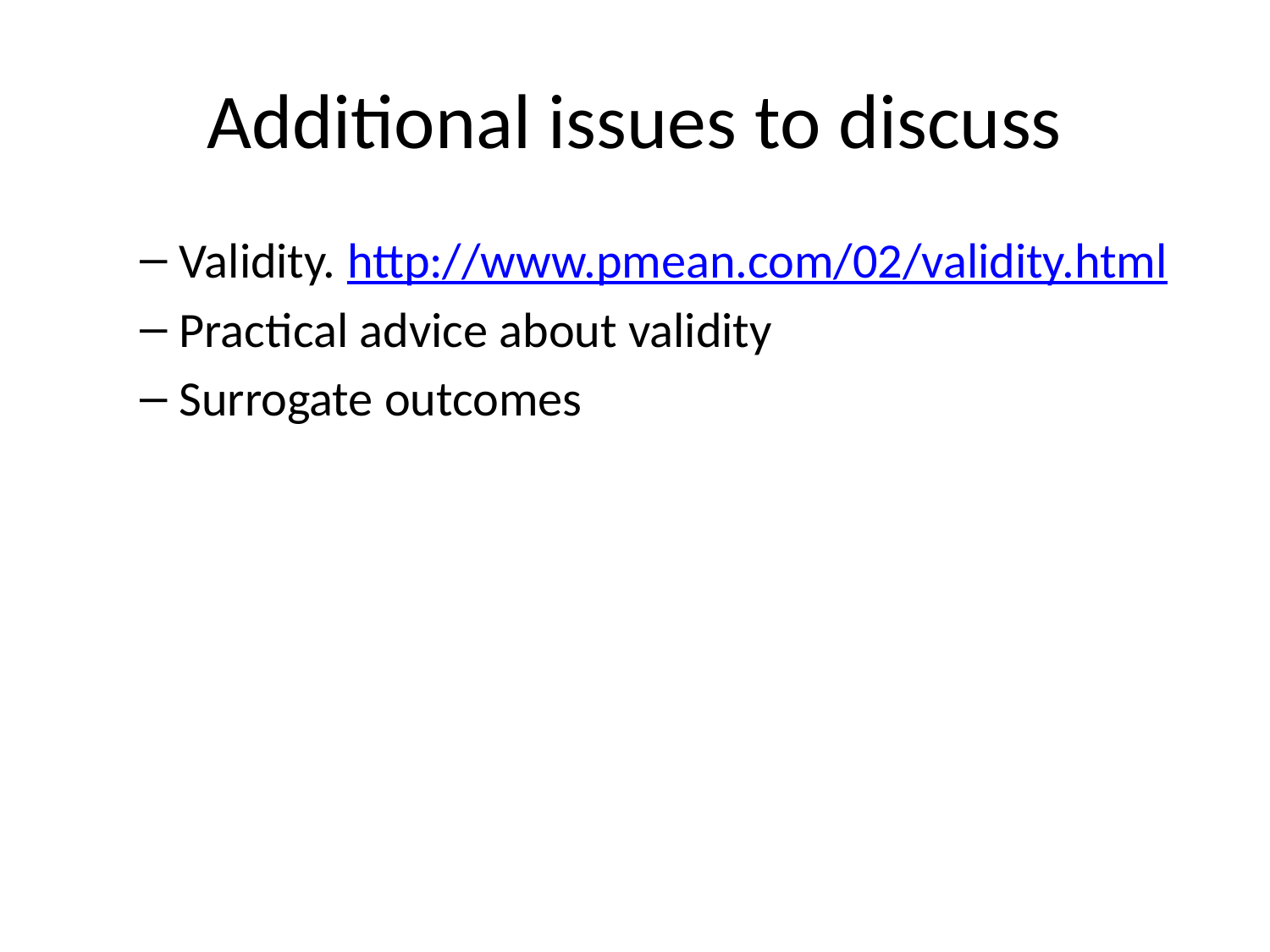

# Additional issues to discuss
Validity. http://www.pmean.com/02/validity.html
Practical advice about validity
Surrogate outcomes